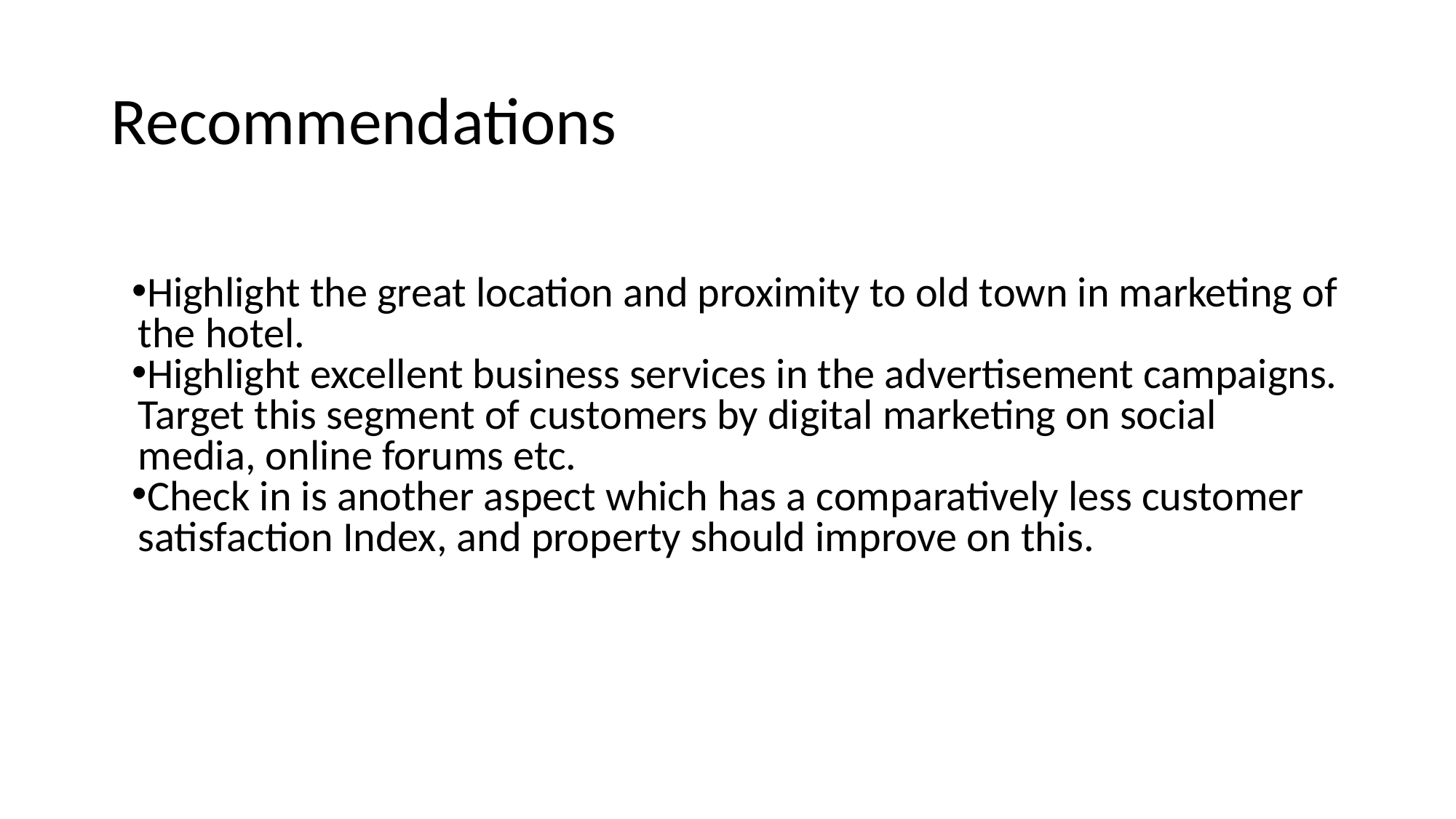

# Recommendations

Highlight the great location and proximity to old town in marketing of the hotel.
Highlight excellent business services in the advertisement campaigns. Target this segment of customers by digital marketing on social media, online forums etc.
Check in is another aspect which has a comparatively less customer satisfaction Index, and property should improve on this.